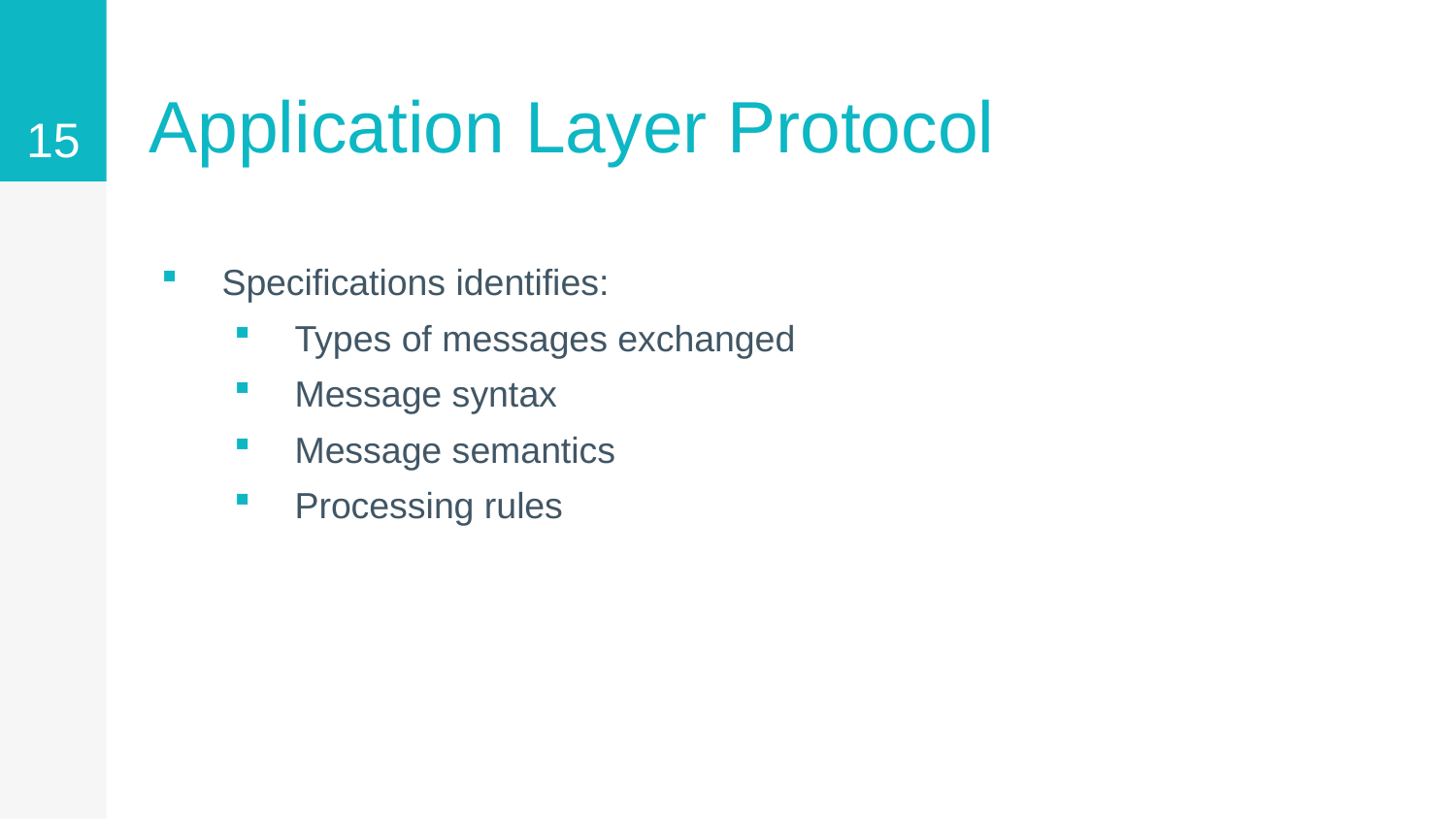

15
# Application Layer Protocol
Specifications identifies:
Types of messages exchanged
Message syntax
Message semantics
Processing rules